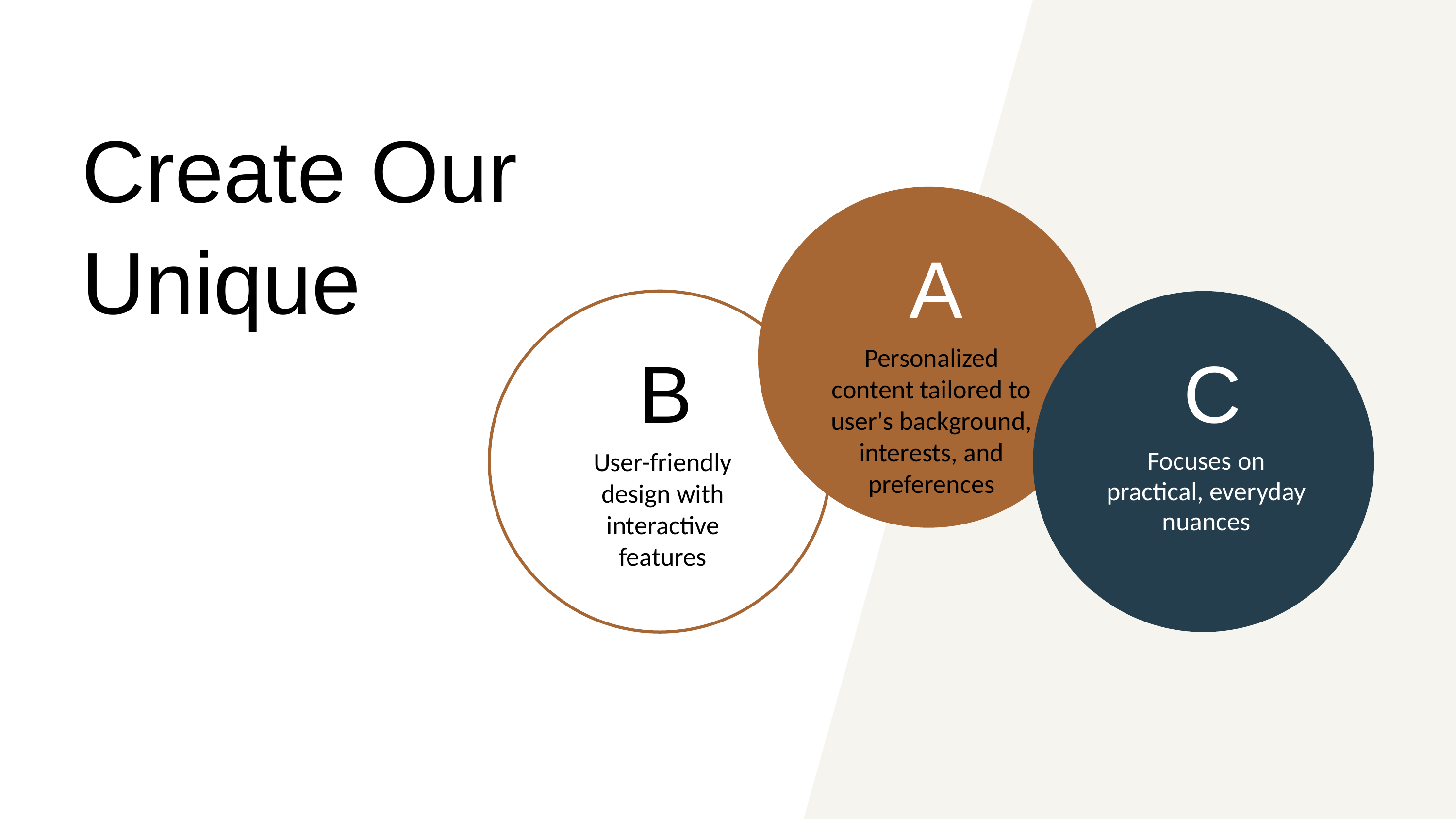

Create Our Unique

A

B
C
Personalized content tailored to user's background, interests, and preferences
User-friendly design with interactive features
Focuses on practical, everyday nuances